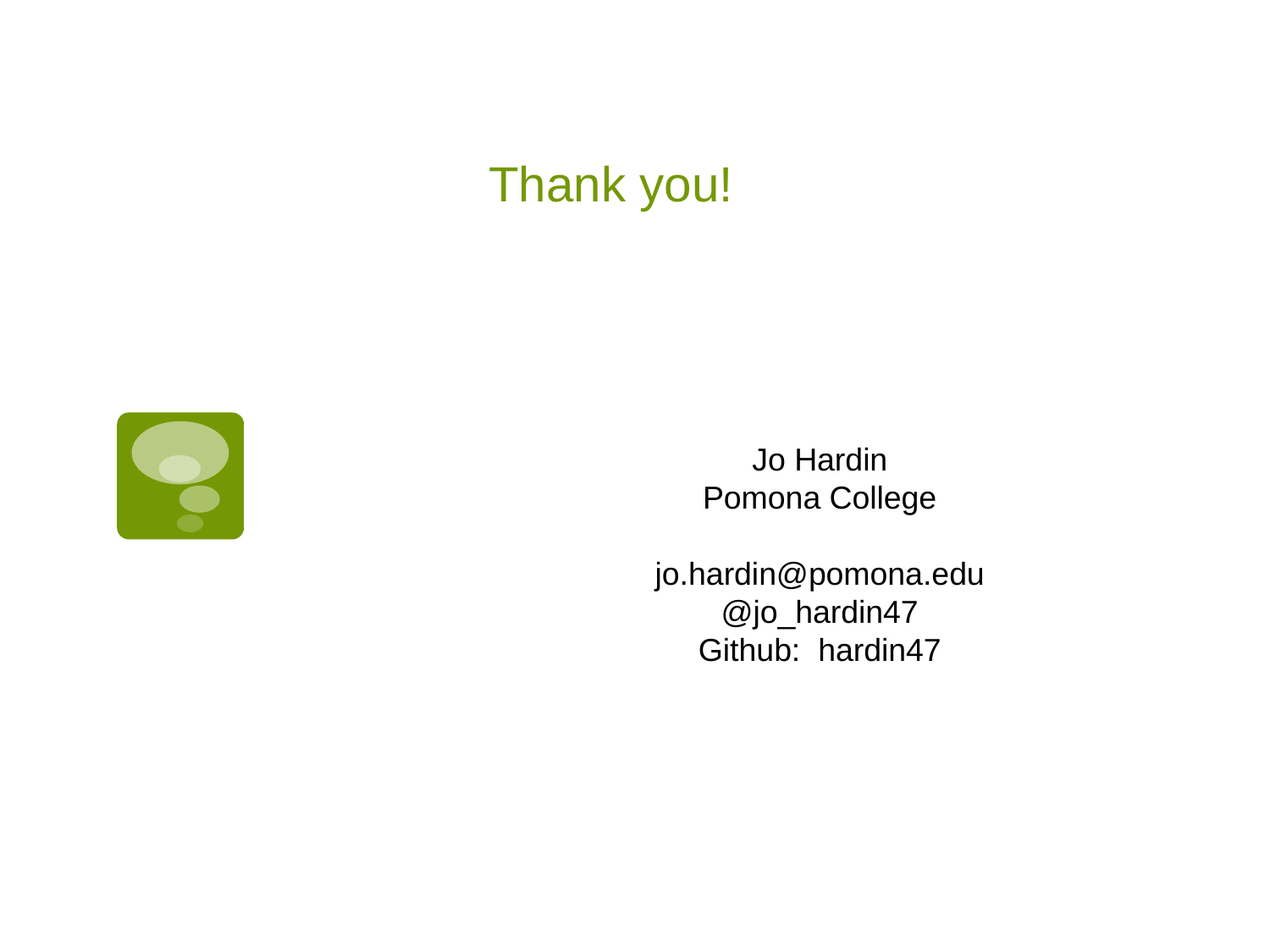

# Thank you!

Jo Hardin
Pomona College

jo.hardin@pomona.edu
@jo_hardin47
Github:  hardin47